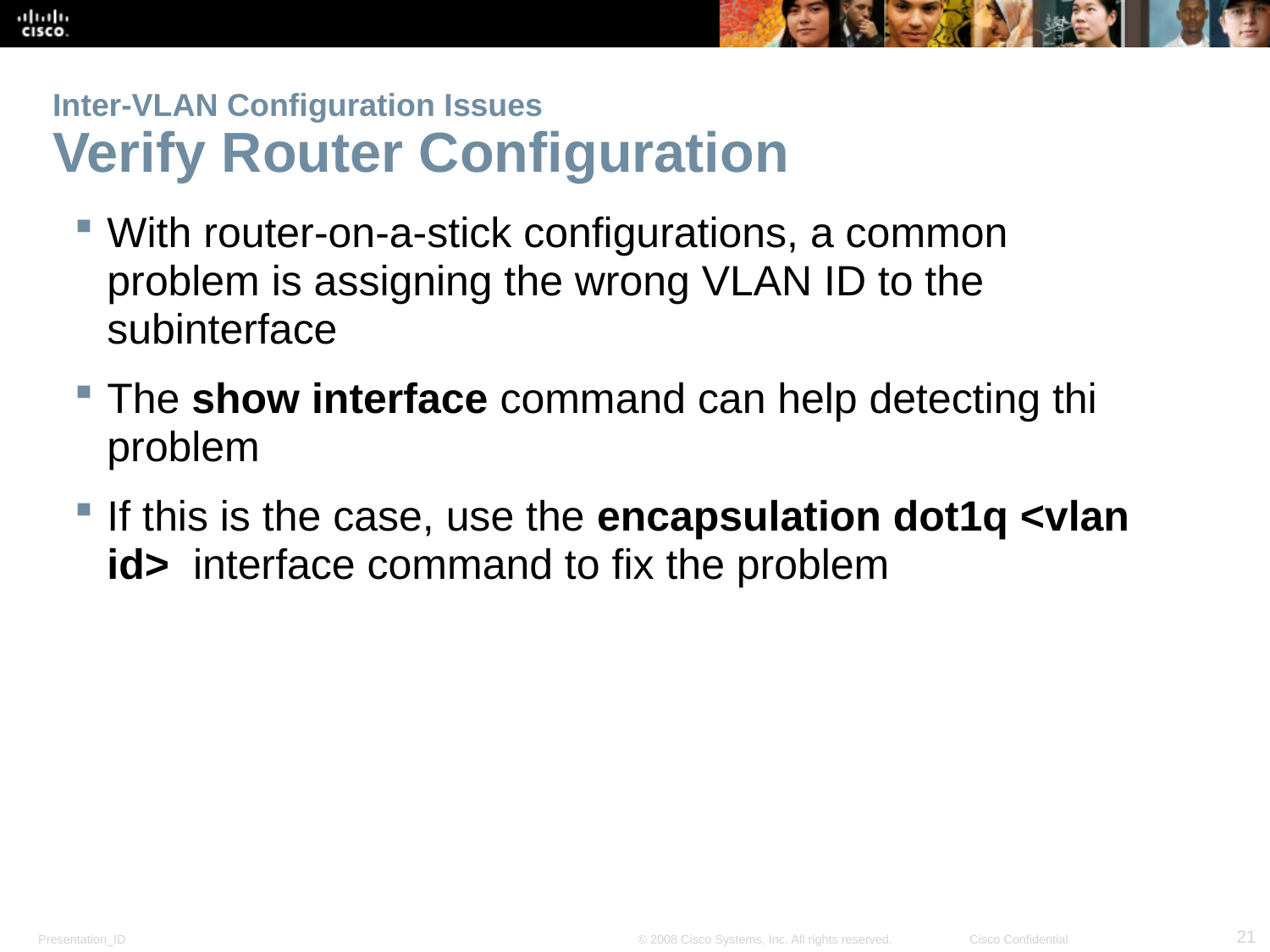

Inter-VLAN Configuration Issues
Verify Router Configuration
With router-on-a-stick configurations, a common problem is assigning the wrong VLAN ID to the subinterface
The show interface command can help detecting thi problem
If this is the case, use the encapsulation dot1q <vlan id>  interface command to fix the problem